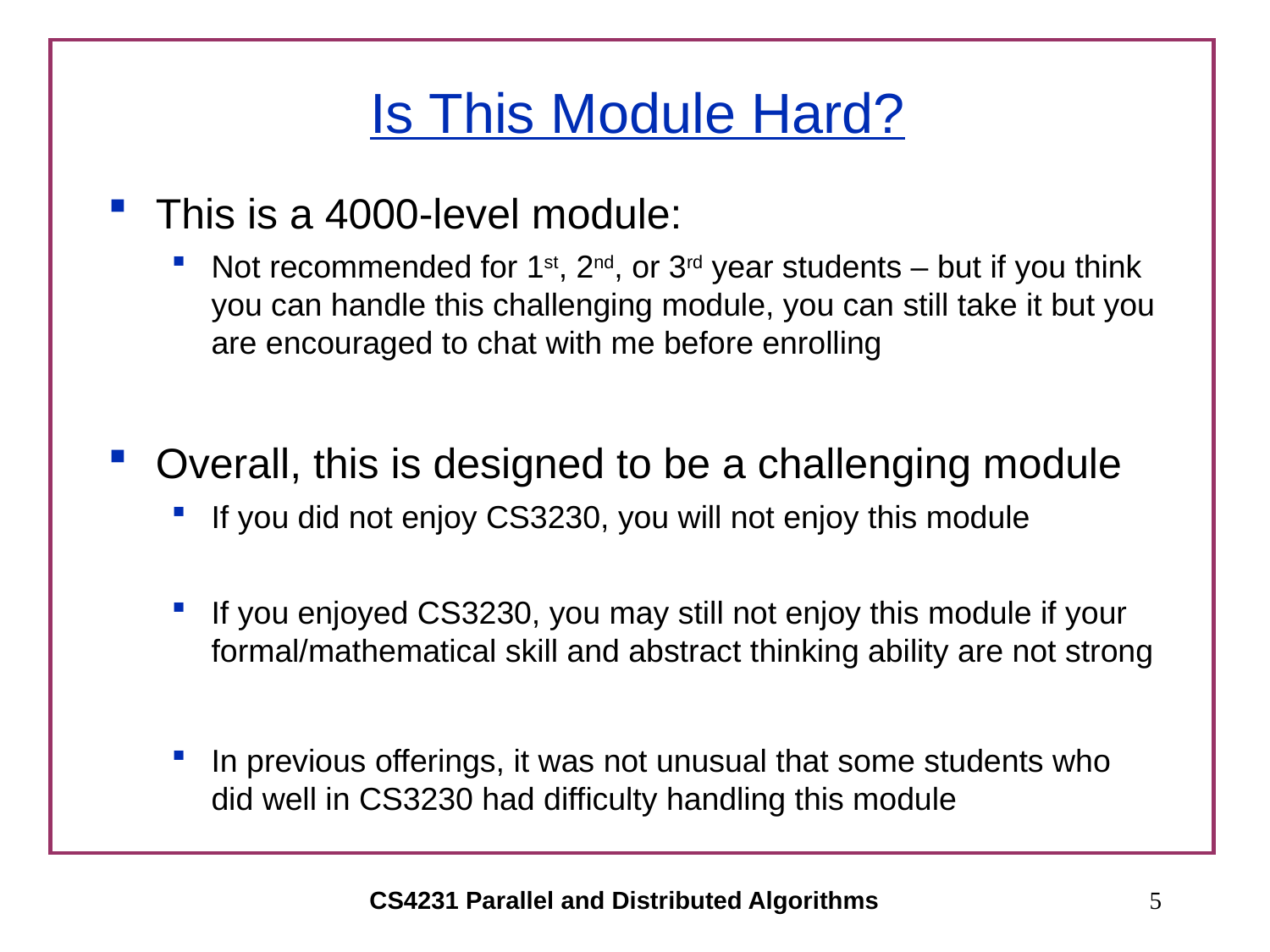

# Is This Module Hard?
This is a 4000-level module:
Not recommended for 1st, 2nd, or 3rd year students – but if you think you can handle this challenging module, you can still take it but you are encouraged to chat with me before enrolling

Overall, this is designed to be a challenging module
If you did not enjoy CS3230, you will not enjoy this module

If you enjoyed CS3230, you may still not enjoy this module if your formal/mathematical skill and abstract thinking ability are not strong

In previous offerings, it was not unusual that some students who did well in CS3230 had difficulty handling this module
CS4231 Parallel and Distributed Algorithms
5